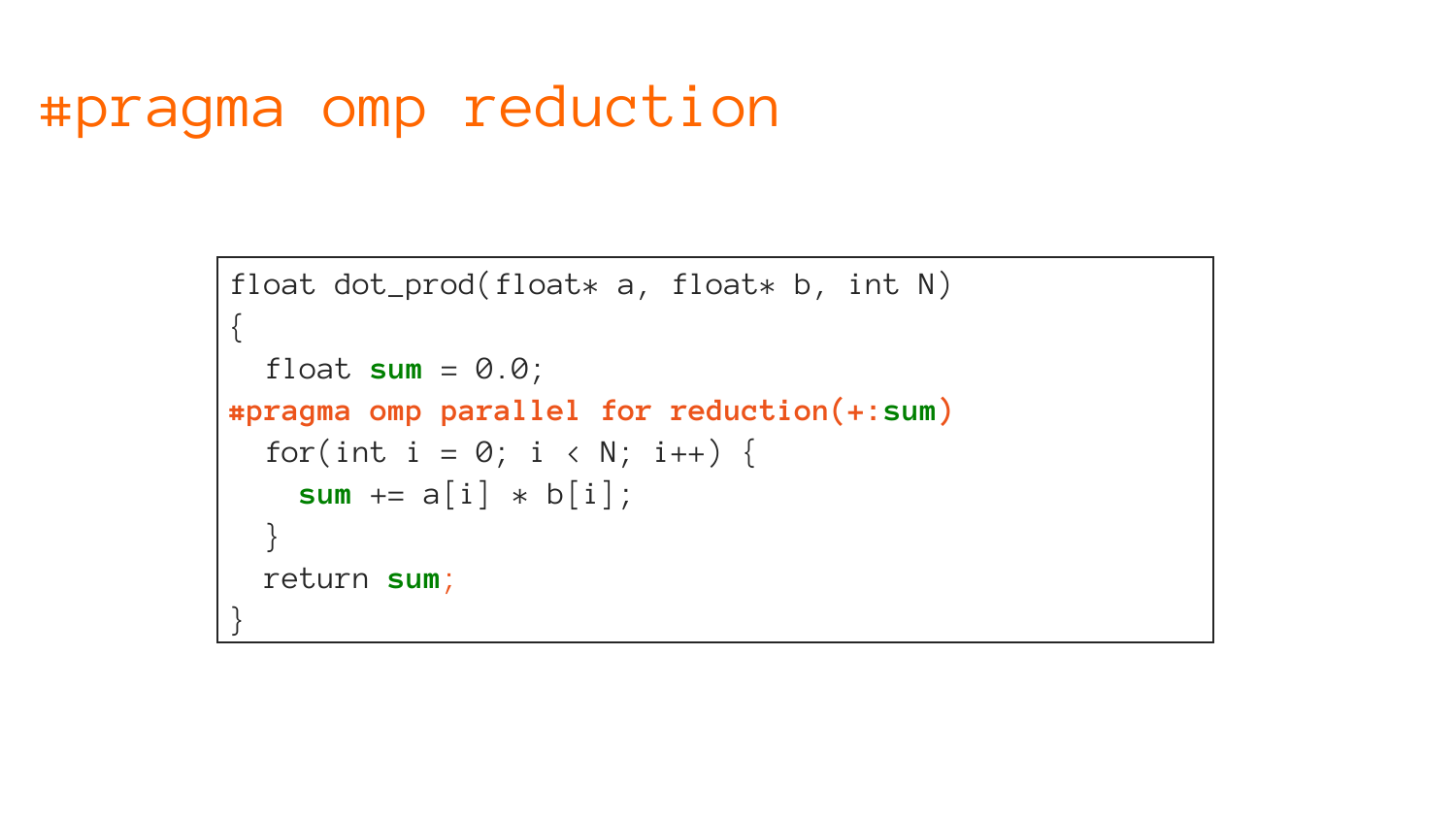

# #pragma omp reduction
float dot_prod(float* a, float* b, int N)
{
  float sum = 0.0;
#pragma omp parallel for reduction(+:sum)
  for(int i = 0; i < N; i++) {
    sum += a[i] * b[i];
  }
  return sum;
}